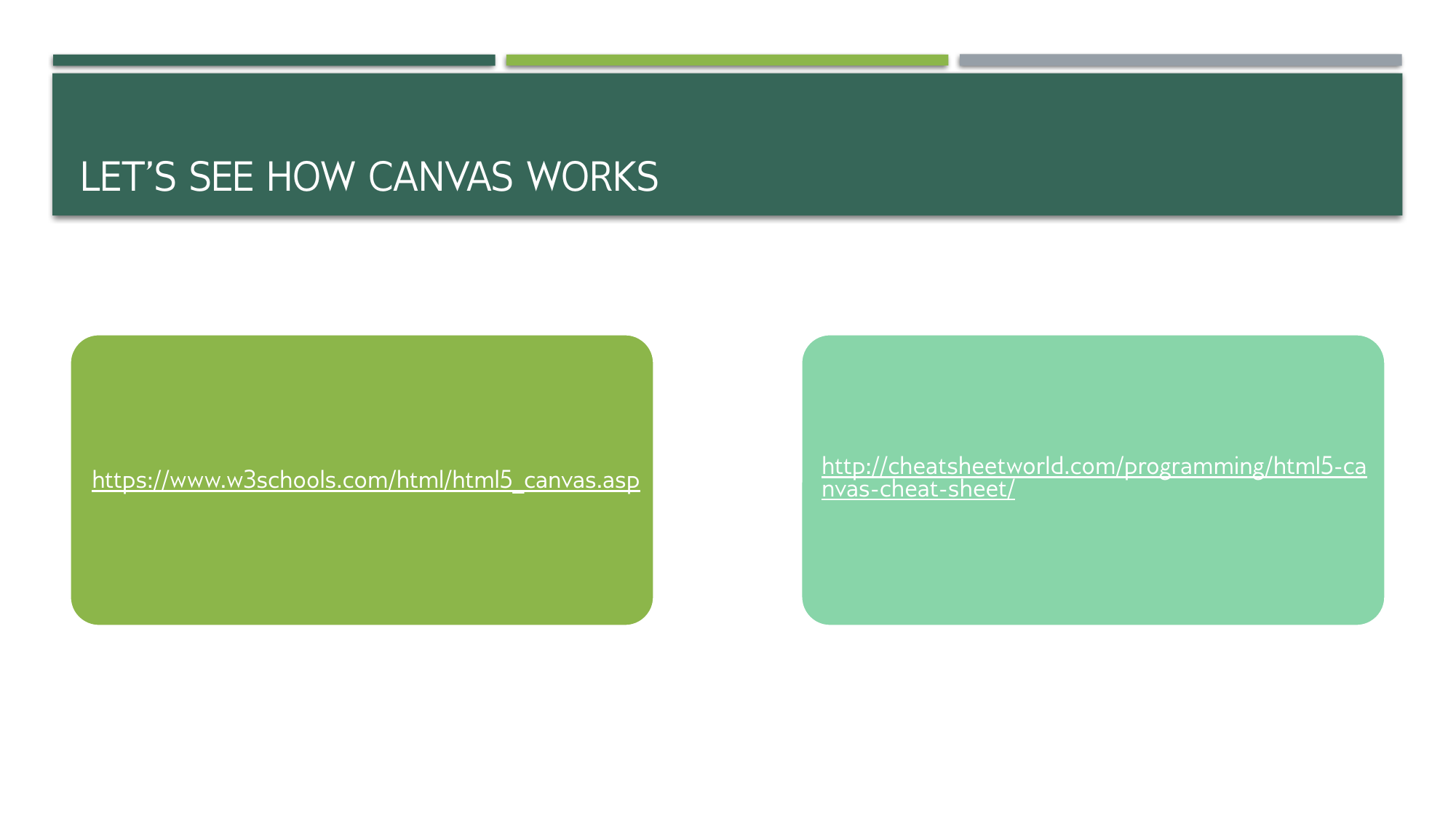

# Let’s see how canvas works
https://www.w3schools.com/html/html5_canvas.asp
http://cheatsheetworld.com/programming/html5-canvas-cheat-sheet/